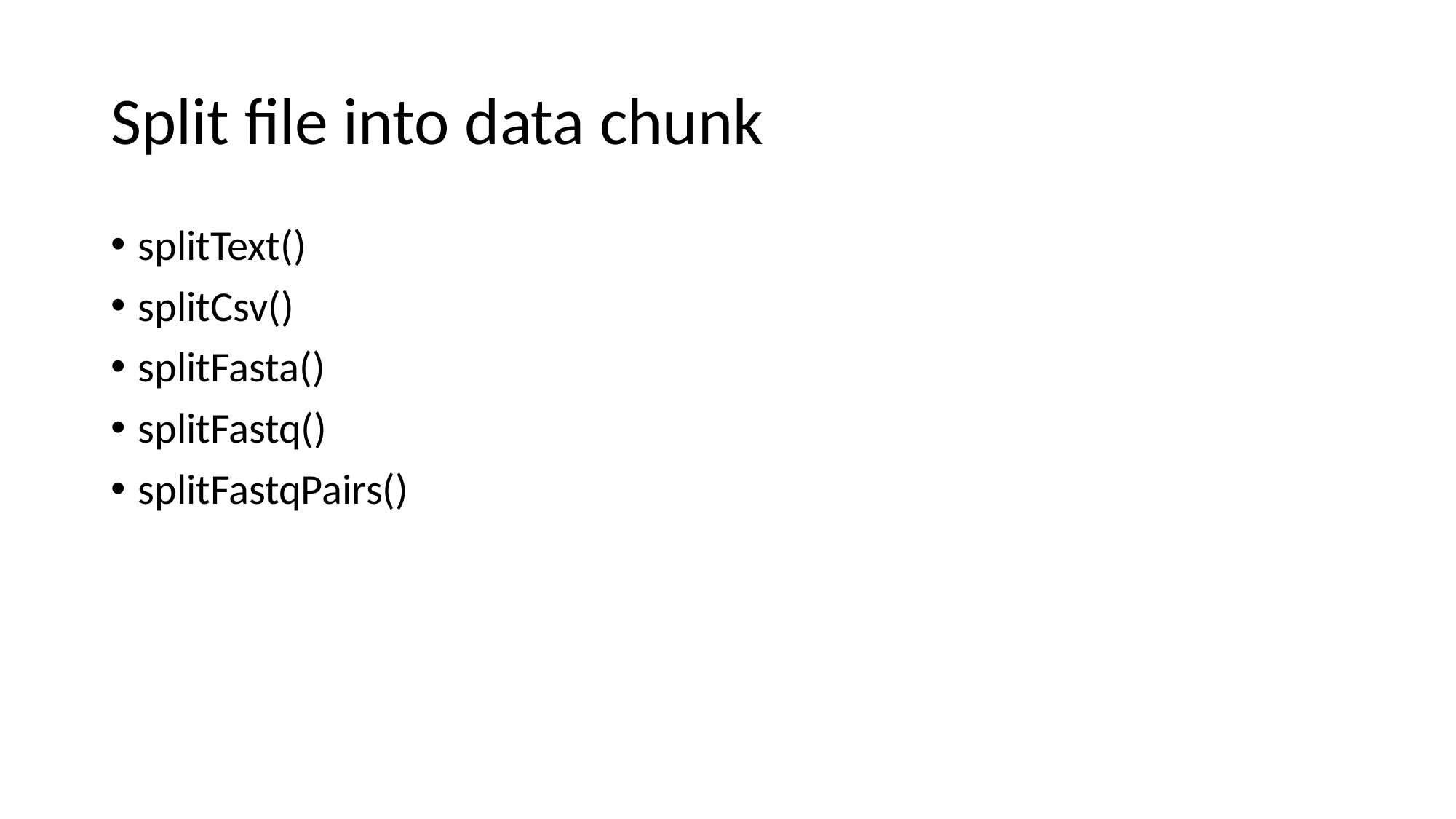

# Split file into data chunk
splitText()
splitCsv()
splitFasta()
splitFastq()
splitFastqPairs()